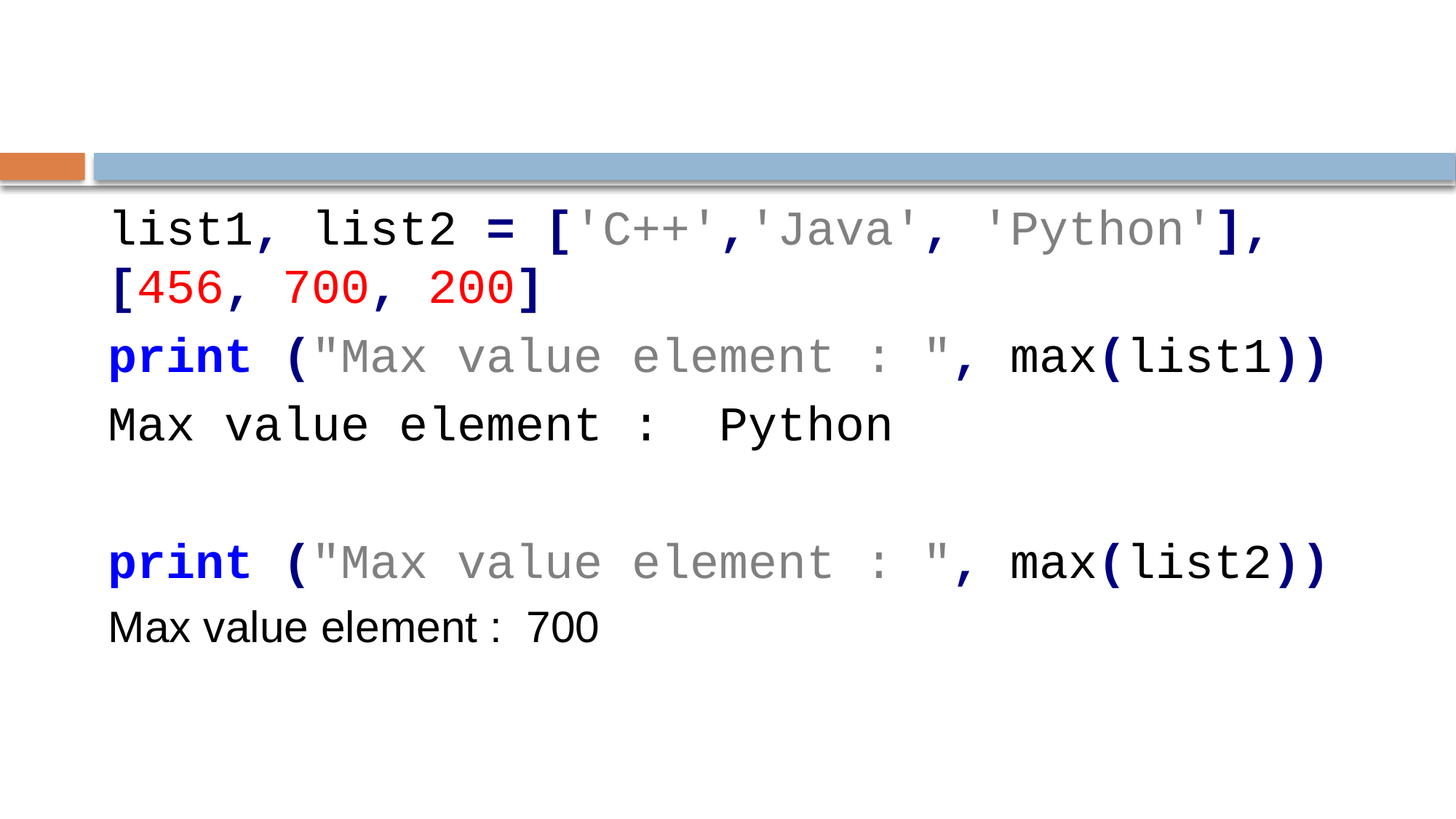

#
list1, list2 = ['C++','Java', 'Python'], [456, 700, 200]
print ("Max value element : ", max(list1))
Max value element :  Python

print ("Max value element : ", max(list2))
Max value element :  700